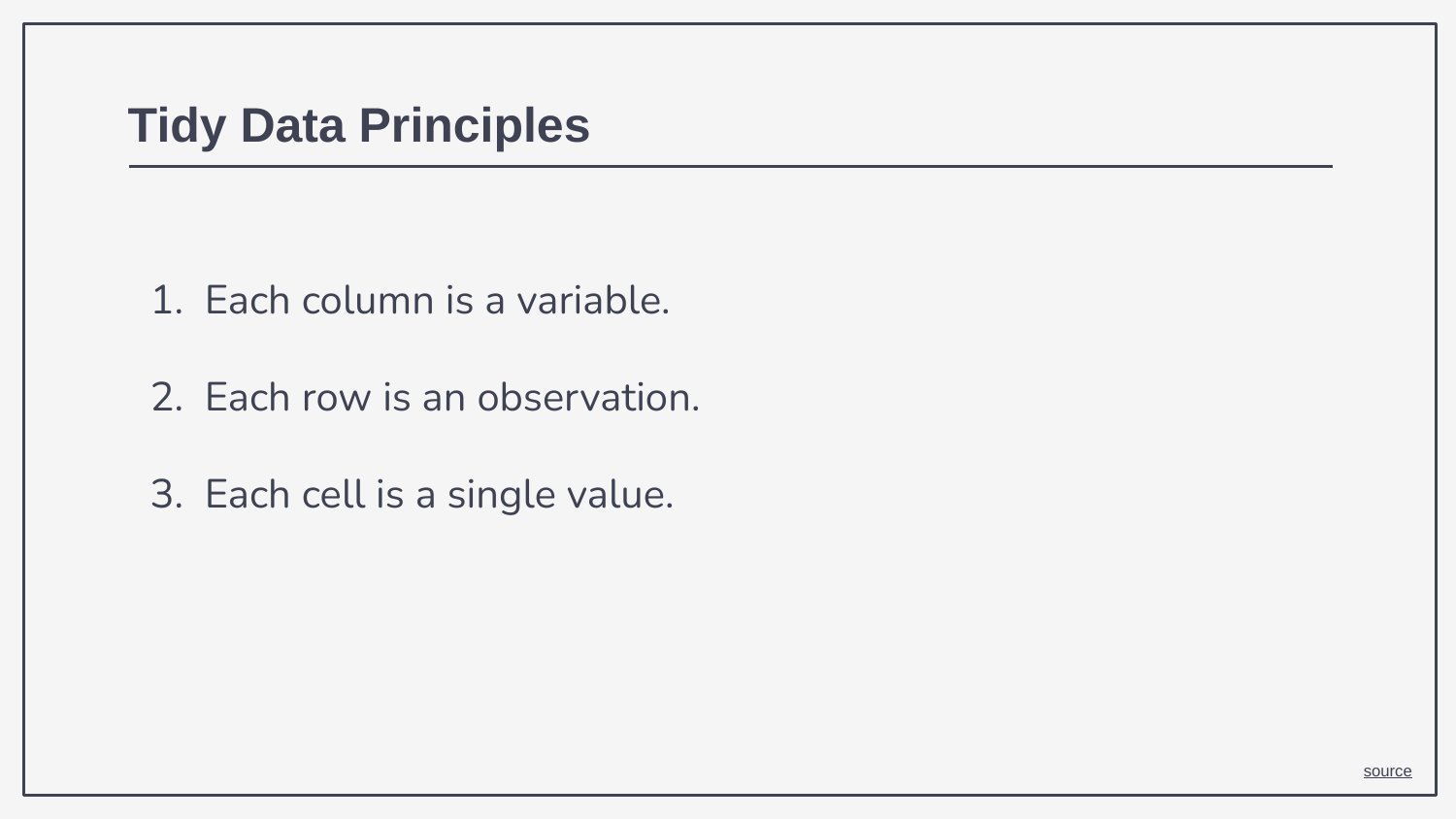

Tidy Data Principles
Each column is a variable.

Each row is an observation.

Each cell is a single value.

source